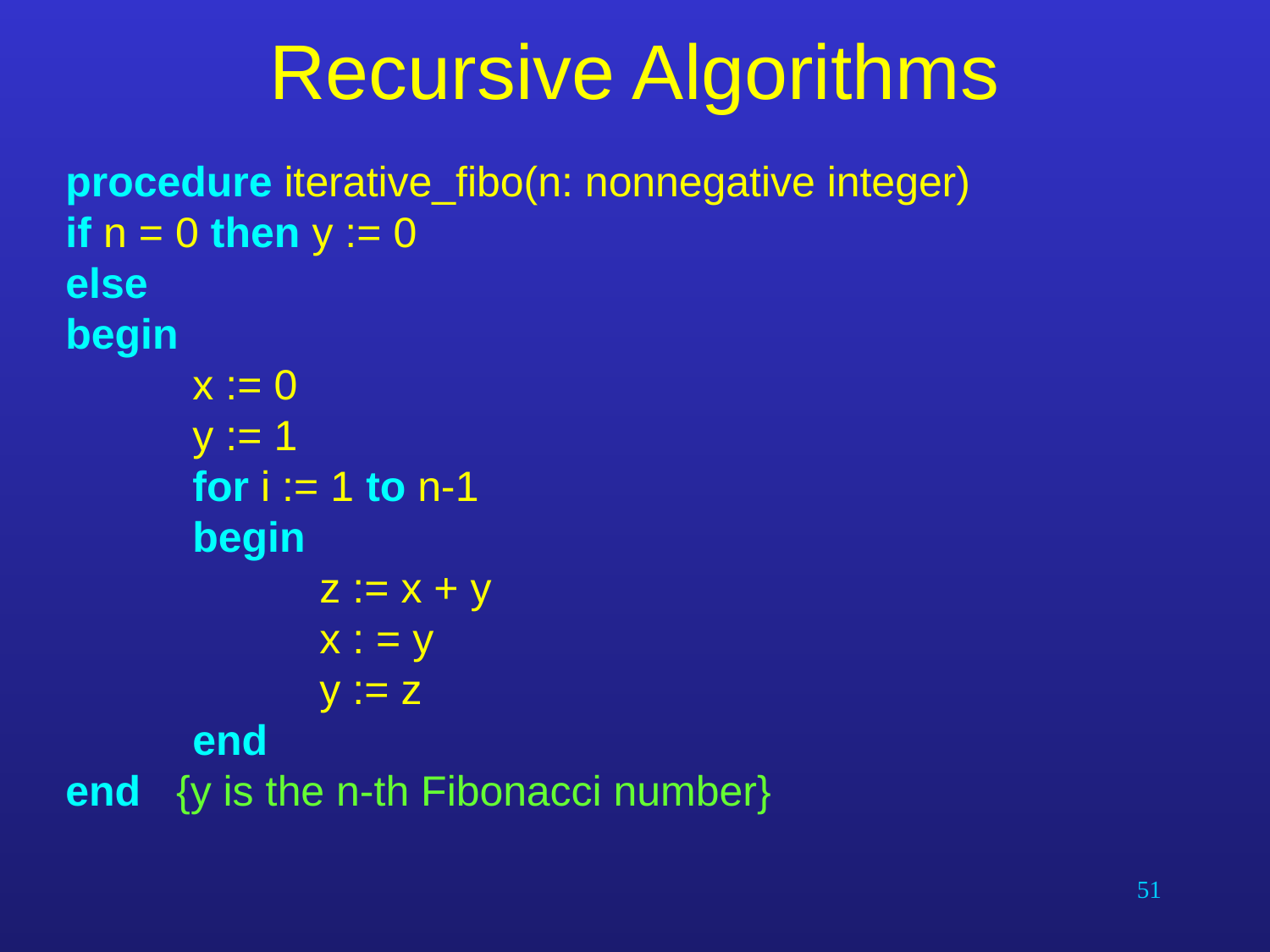

# Recursive Algorithms
procedure iterative_fibo(n: nonnegative integer)
if n = 0 then y := 0
else
begin
	x := 0
	y := 1
	for i := 1 to n-1
	begin
		z := x + y
		x : = y
		y := z
	end
end   {y is the n-th Fibonacci number}
51